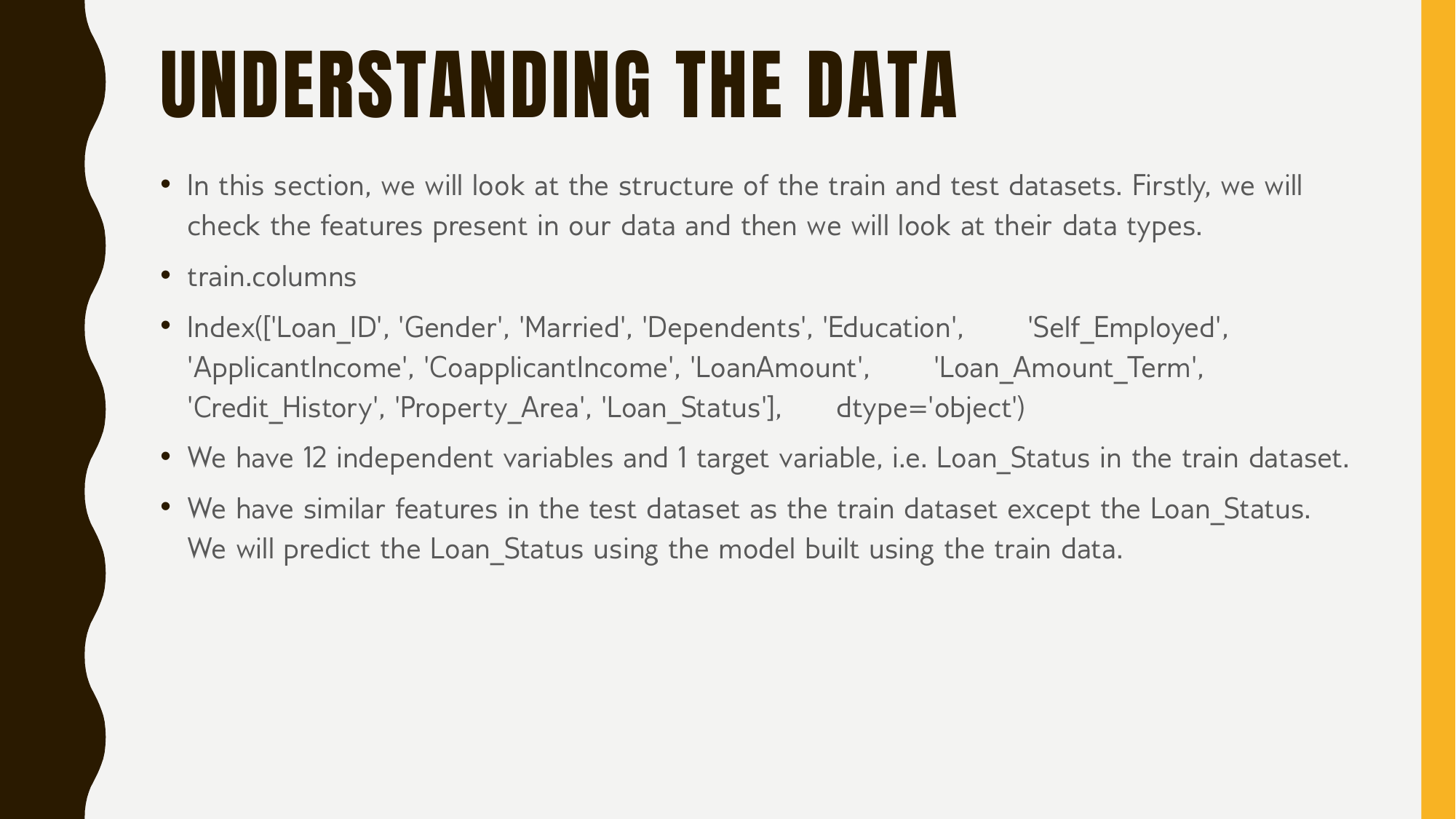

# Understanding the data
In this section, we will look at the structure of the train and test datasets. Firstly, we will check the features present in our data and then we will look at their data types.
train.columns
Index(['Loan_ID', 'Gender', 'Married', 'Dependents', 'Education',       'Self_Employed', 'ApplicantIncome', 'CoapplicantIncome', 'LoanAmount',       'Loan_Amount_Term', 'Credit_History', 'Property_Area', 'Loan_Status'],      dtype='object')
We have 12 independent variables and 1 target variable, i.e. Loan_Status in the train dataset.
We have similar features in the test dataset as the train dataset except the Loan_Status. We will predict the Loan_Status using the model built using the train data.